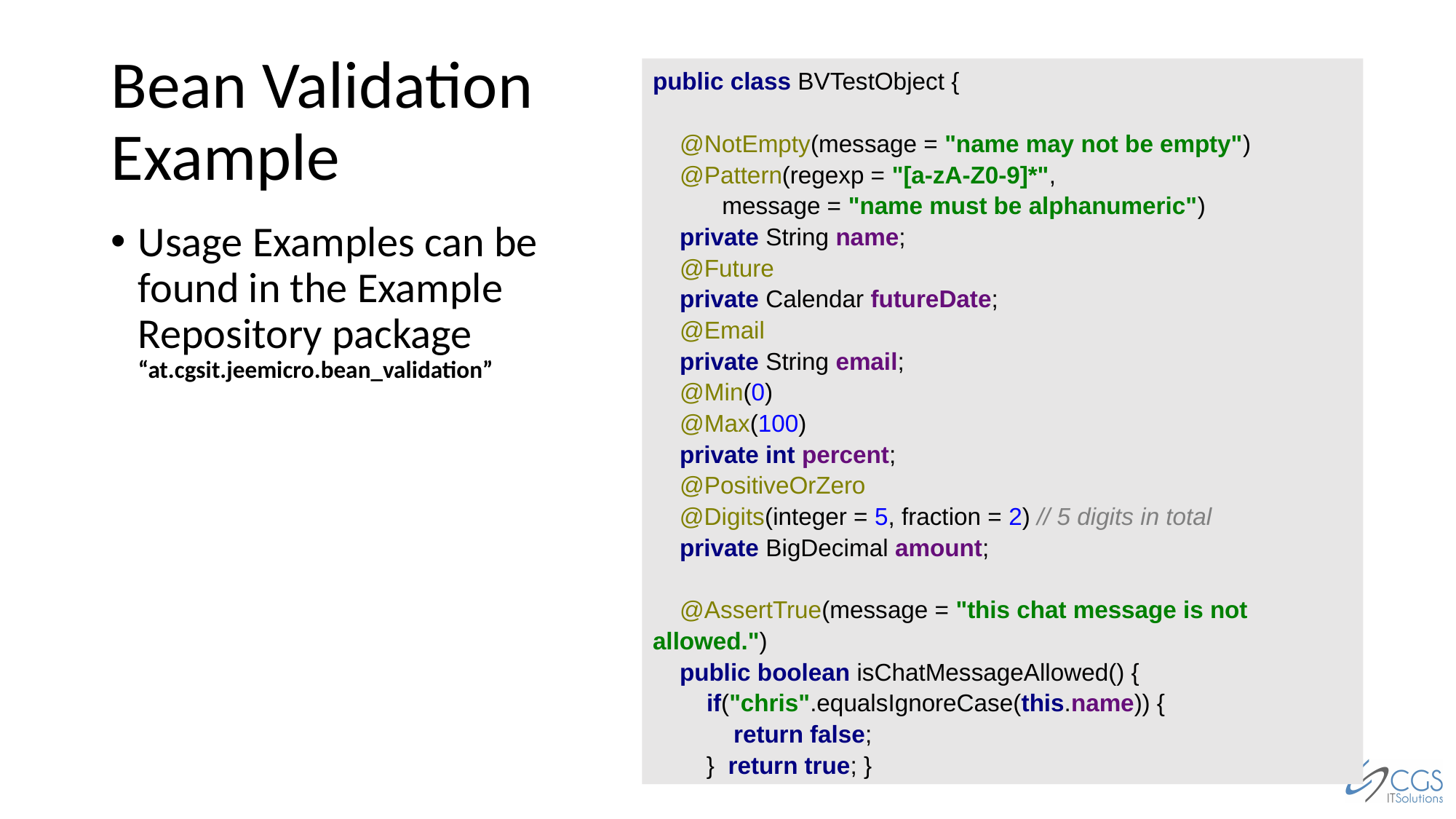

# Bean Validation Example
public class BVTestObject {
    @NotEmpty(message = "name may not be empty")
    @Pattern(regexp = "[a-zA-Z0-9]*",
	message = "name must be alphanumeric")
    private String name;
    @Future
    private Calendar futureDate;
    @Email
    private String email;
    @Min(0)
    @Max(100)
    private int percent;
    @PositiveOrZero
    @Digits(integer = 5, fraction = 2) // 5 digits in total
    private BigDecimal amount;
    @AssertTrue(message = "this chat message is not allowed.")
    public boolean isChatMessageAllowed() {
        if("chris".equalsIgnoreCase(this.name)) {
            return false;
        }  return true; }
Usage Examples can be found in the Example Repository package “at.cgsit.jeemicro.bean_validation”